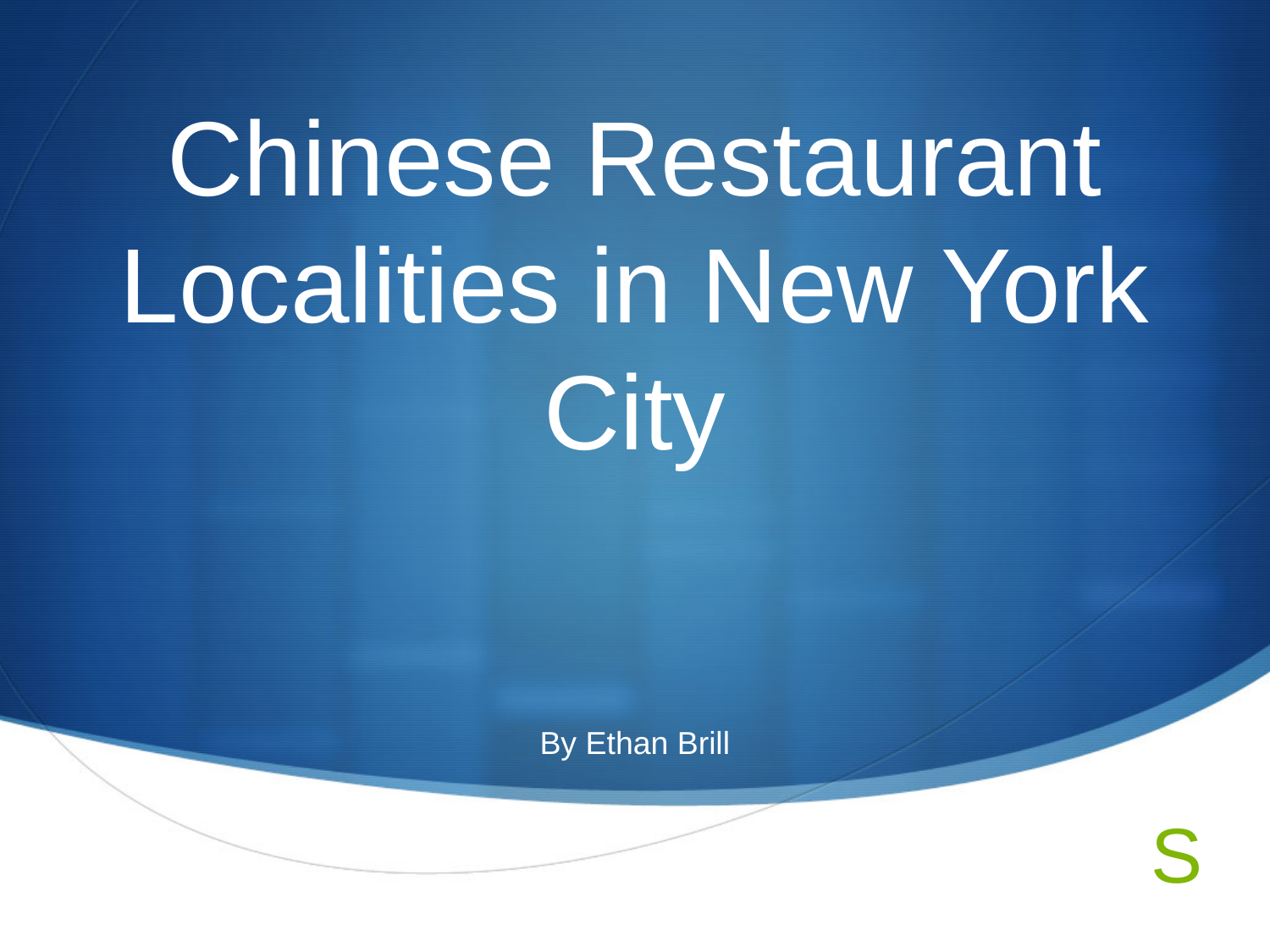

# Chinese Restaurant Localities in New York City
By Ethan Brill